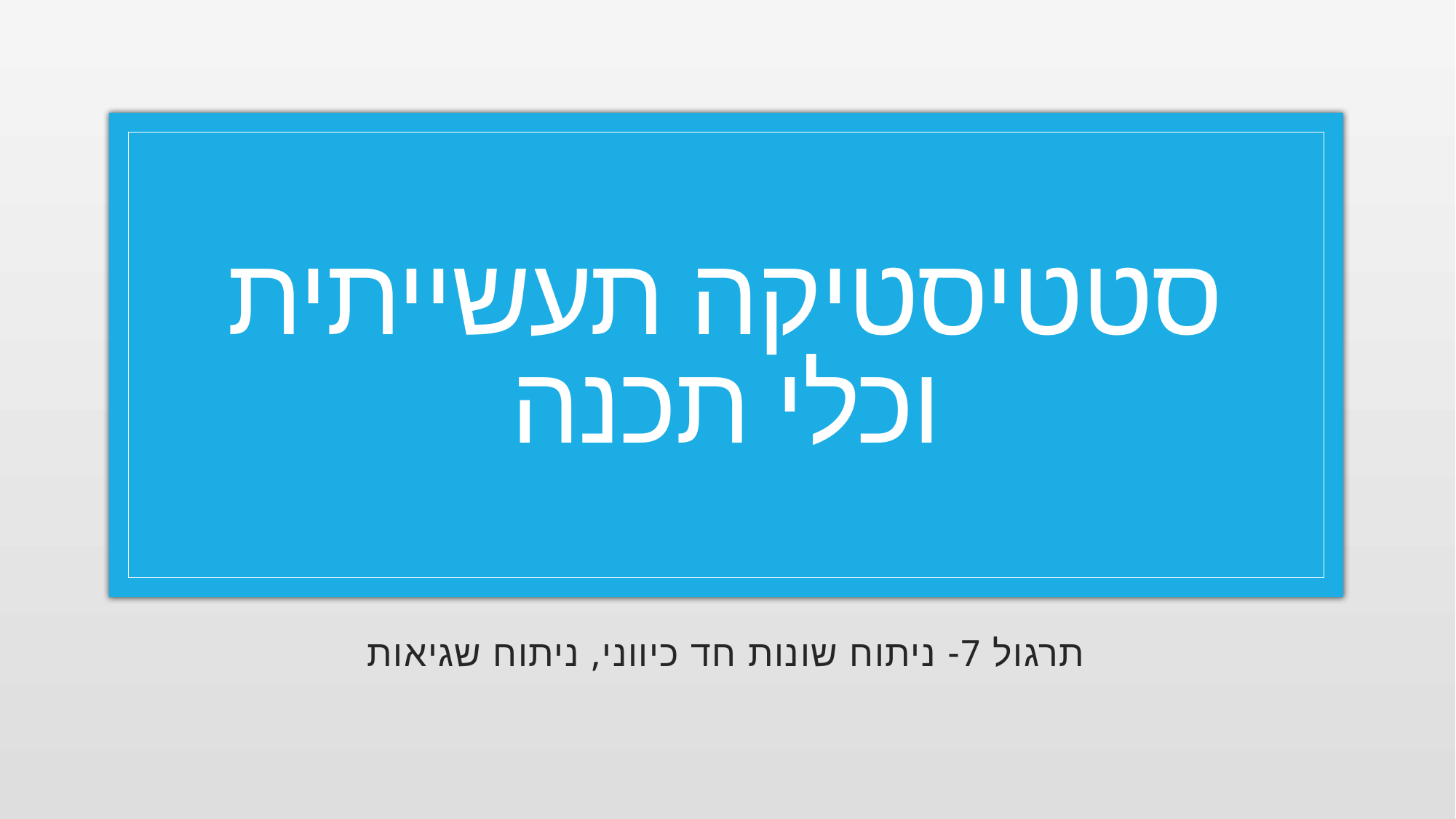

# סטטיסטיקה תעשייתית וכלי תכנה
תרגול 7- ניתוח שונות חד כיווני, ניתוח שגיאות